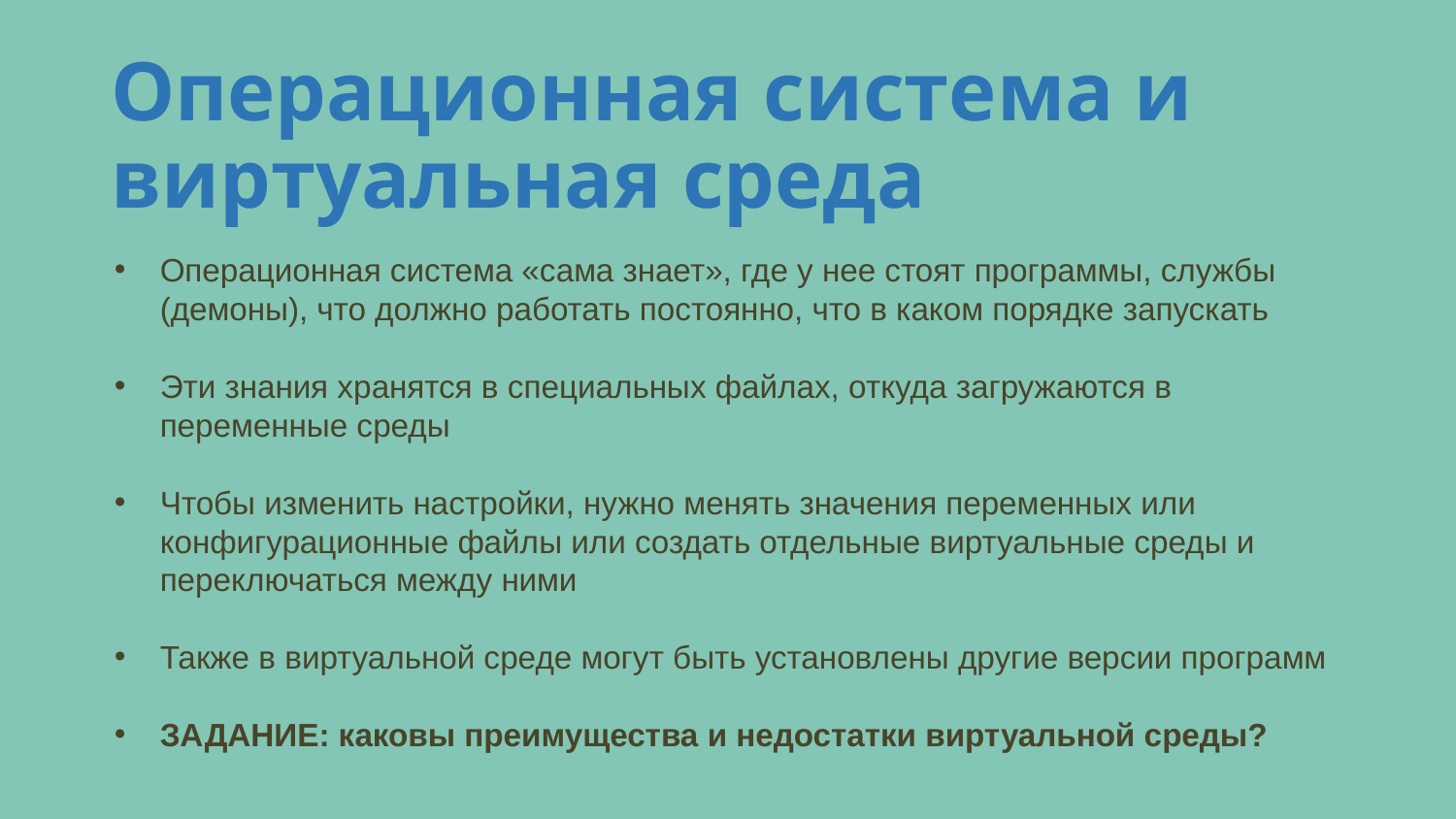

Операционная система и виртуальная среда
Операционная система «сама знает», где у нее стоят программы, службы (демоны), что должно работать постоянно, что в каком порядке запускать

Эти знания хранятся в специальных файлах, откуда загружаются в переменные среды

Чтобы изменить настройки, нужно менять значения переменных или конфигурационные файлы или создать отдельные виртуальные среды и переключаться между ними

Также в виртуальной среде могут быть установлены другие версии программ

ЗАДАНИЕ: каковы преимущества и недостатки виртуальной среды?